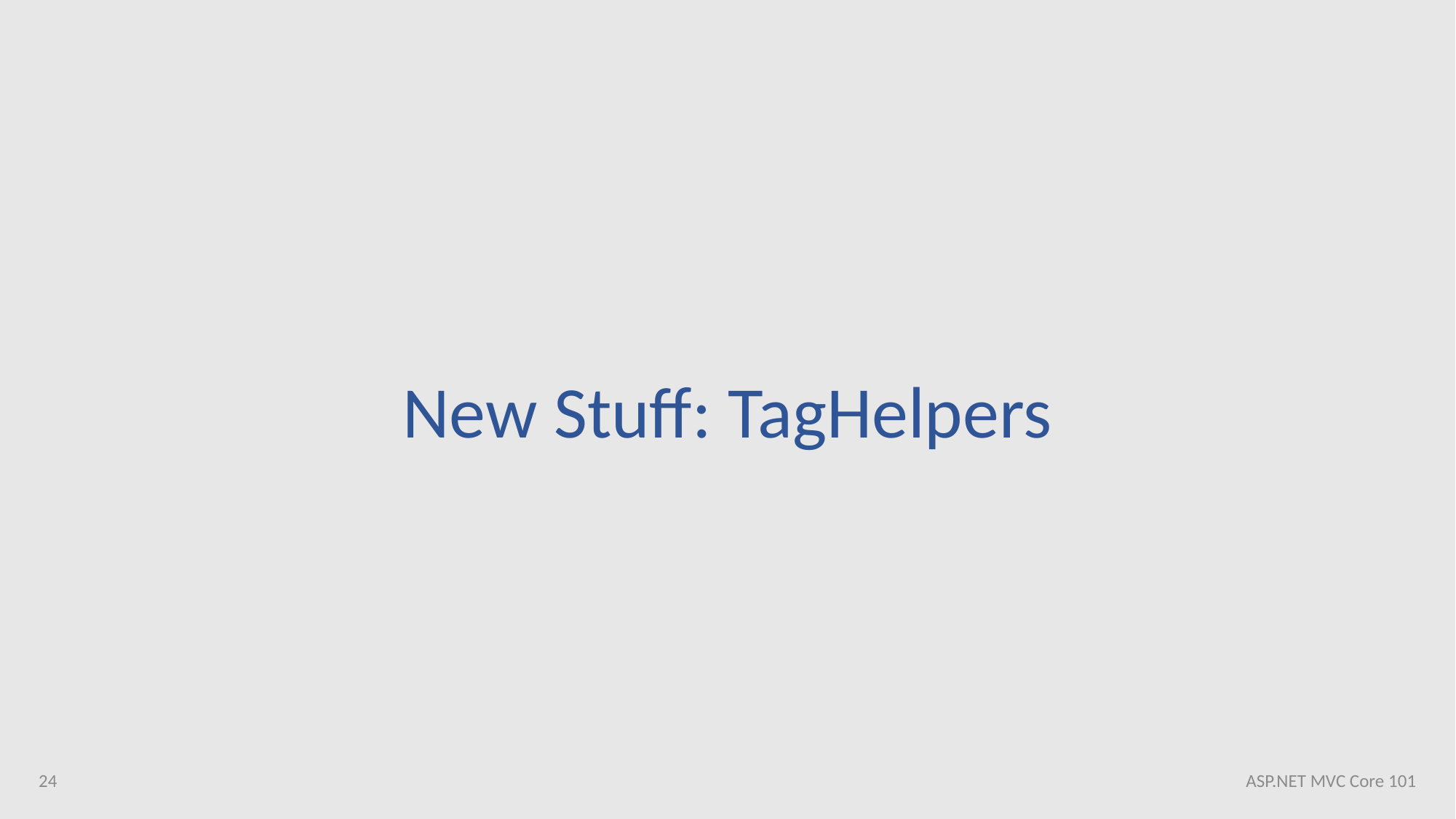

New Stuff: TagHelpers
24
ASP.NET MVC Core 101